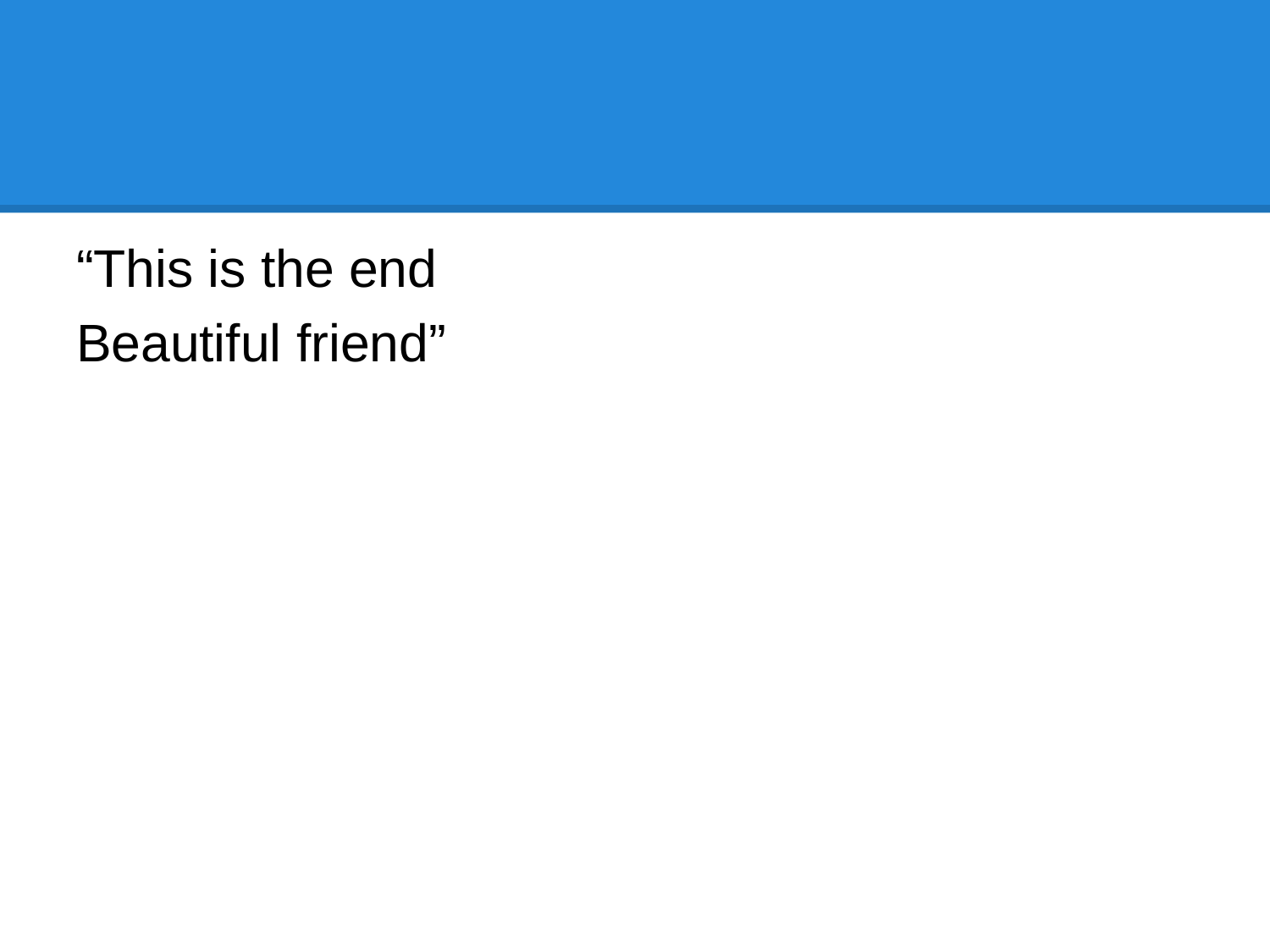

#
“This is the end
Beautiful friend”